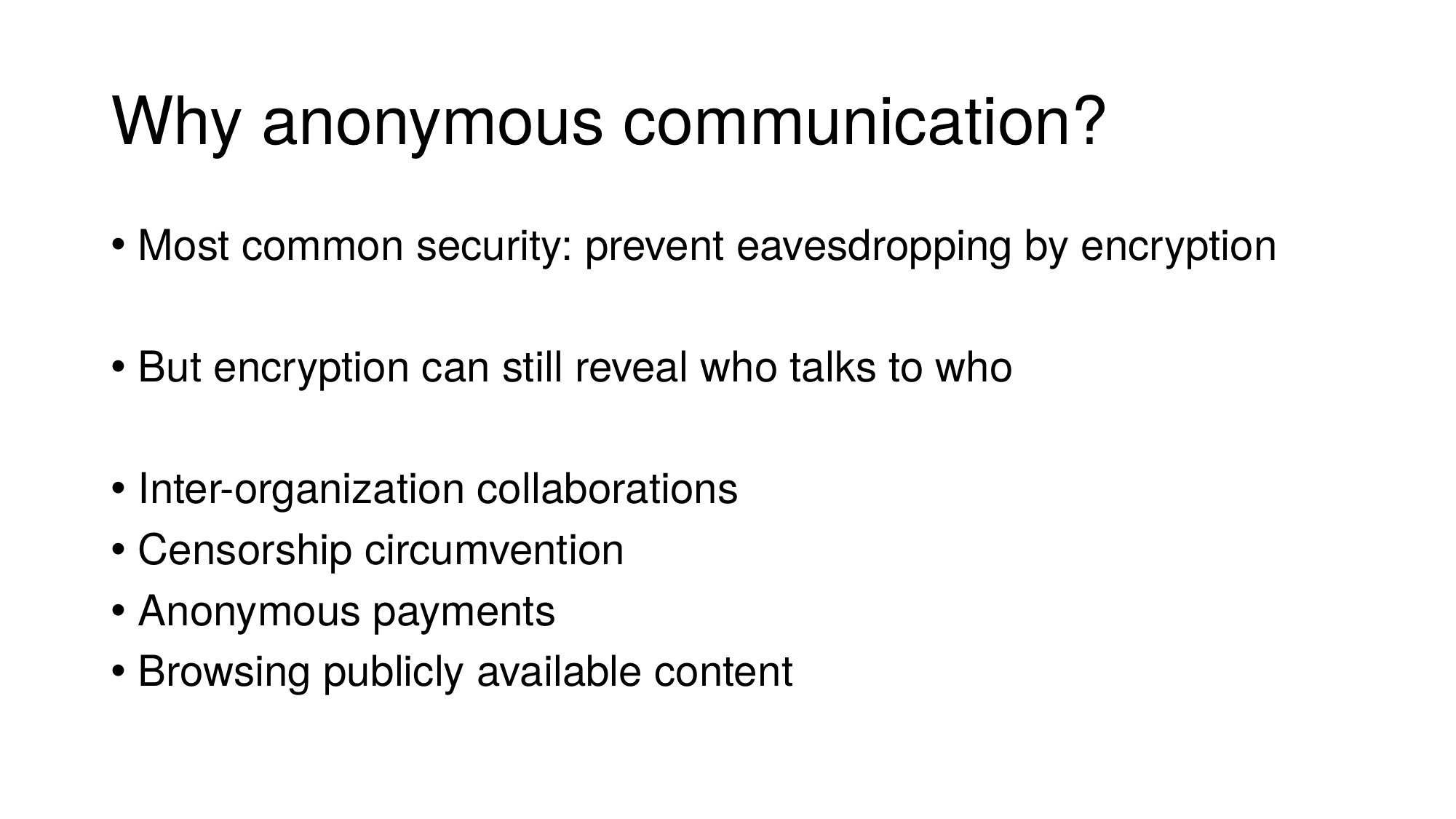

# Why anonymous communication?
Most common security: prevent eavesdropping by encryption

But encryption can still reveal who talks to who

Inter-organization collaborations
Censorship circumvention
Anonymous payments
Browsing publicly available content